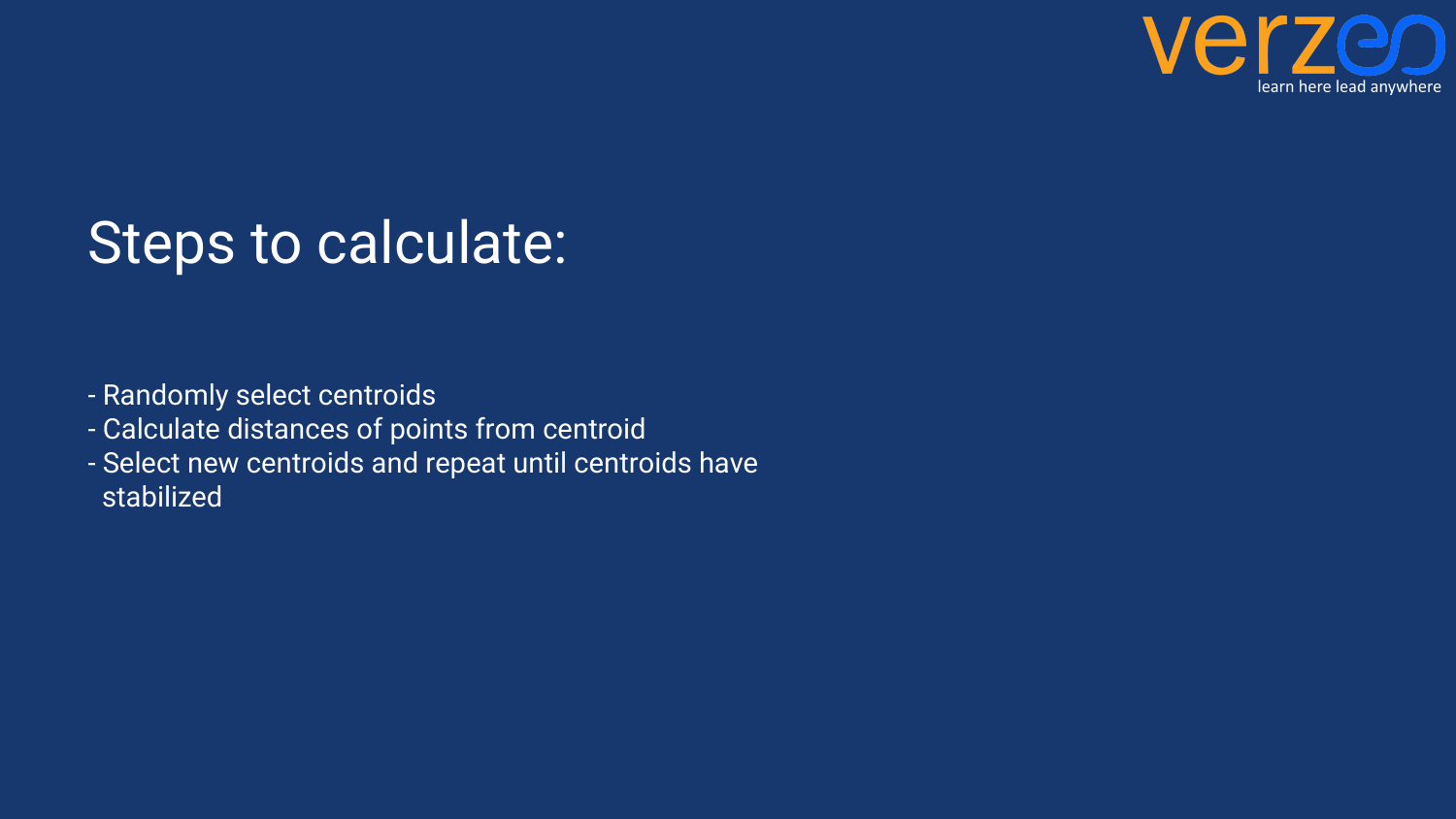

# Steps to calculate: - Randomly select centroids
- Calculate distances of points from centroid
- Select new centroids and repeat until centroids have
  stabilized